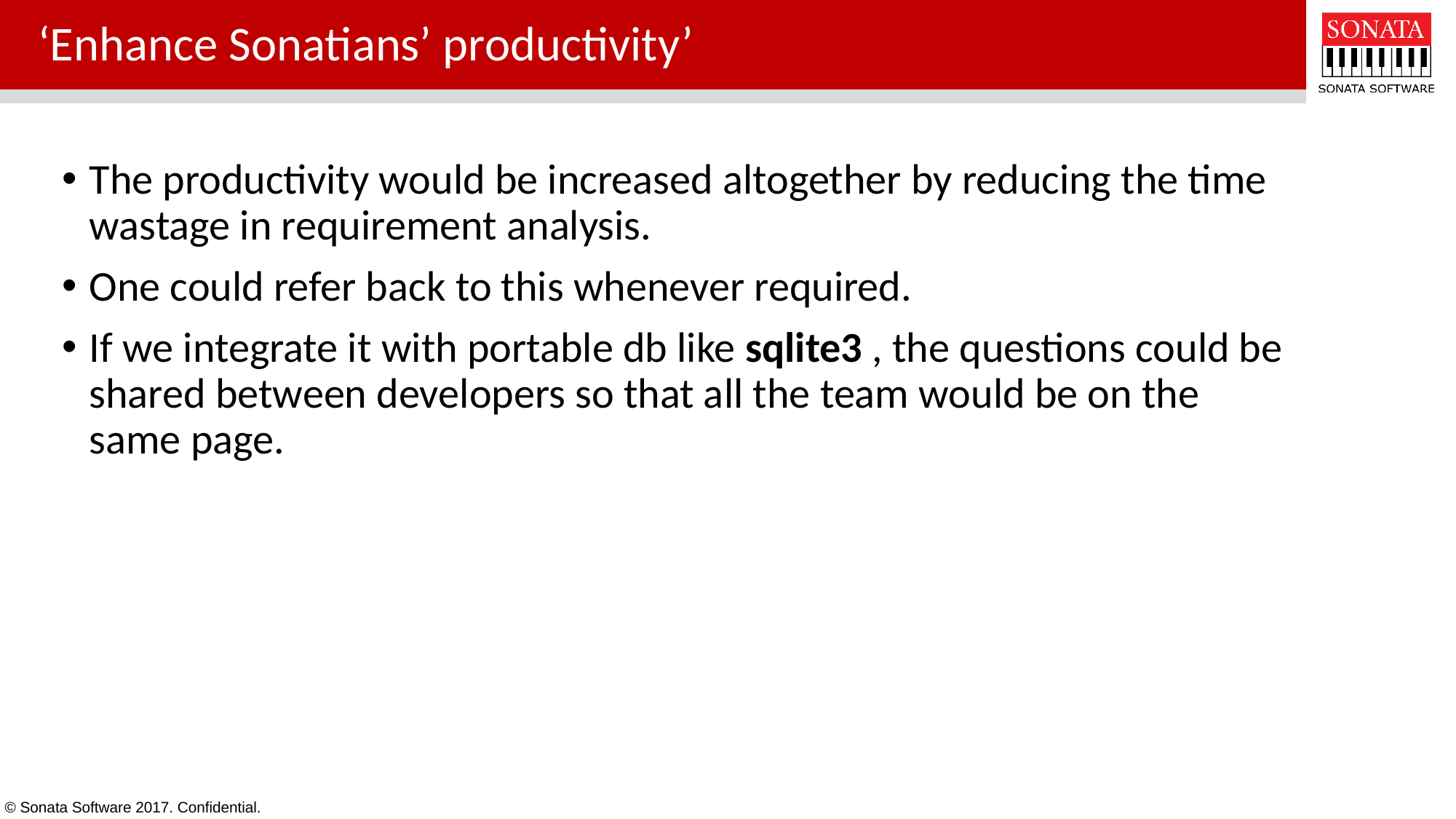

# ‘Enhance Sonatians’ productivity’
The productivity would be increased altogether by reducing the time wastage in requirement analysis.
One could refer back to this whenever required.
If we integrate it with portable db like sqlite3 , the questions could be shared between developers so that all the team would be on the same page.